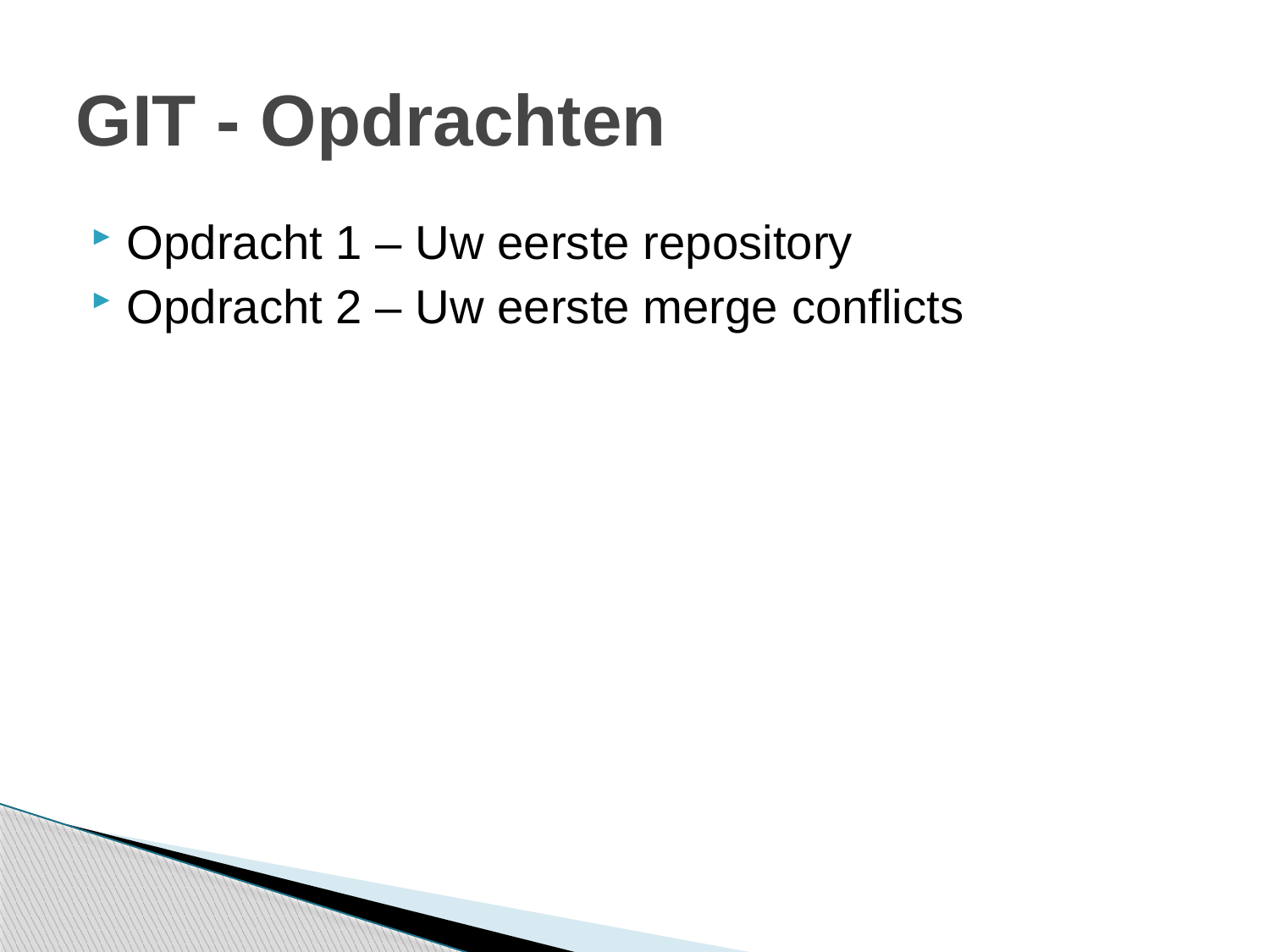

# GIT - Opdrachten
Opdracht 1 – Uw eerste repository
Opdracht 2 – Uw eerste merge conflicts